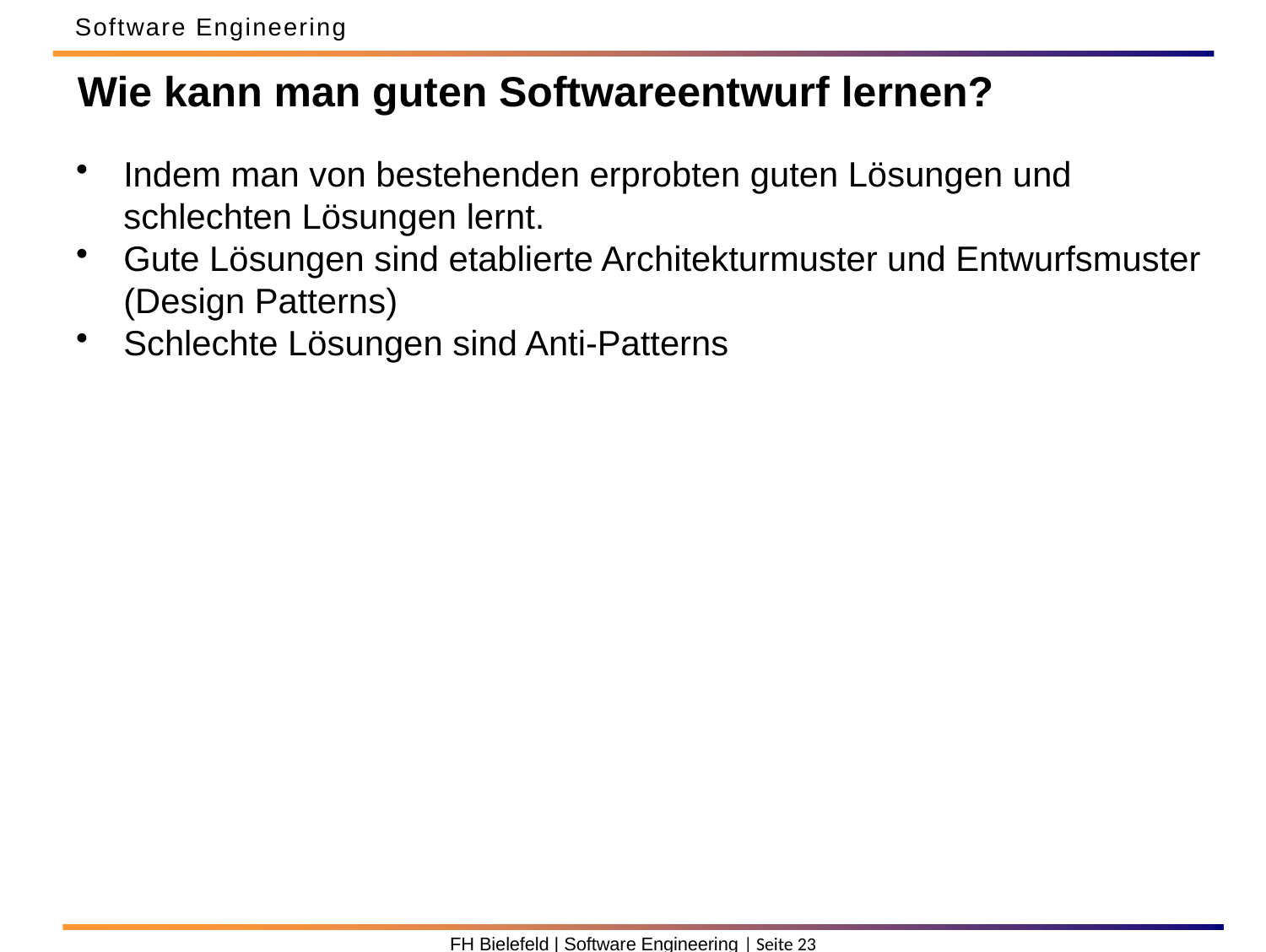

Software Engineering

Wie kann man guten Softwareentwurf lernen?
Indem man von bestehenden erprobten guten Lösungen und schlechten Lösungen lernt.
Gute Lösungen sind etablierte Architekturmuster und Entwurfsmuster (Design Patterns)
Schlechte Lösungen sind Anti-Patterns